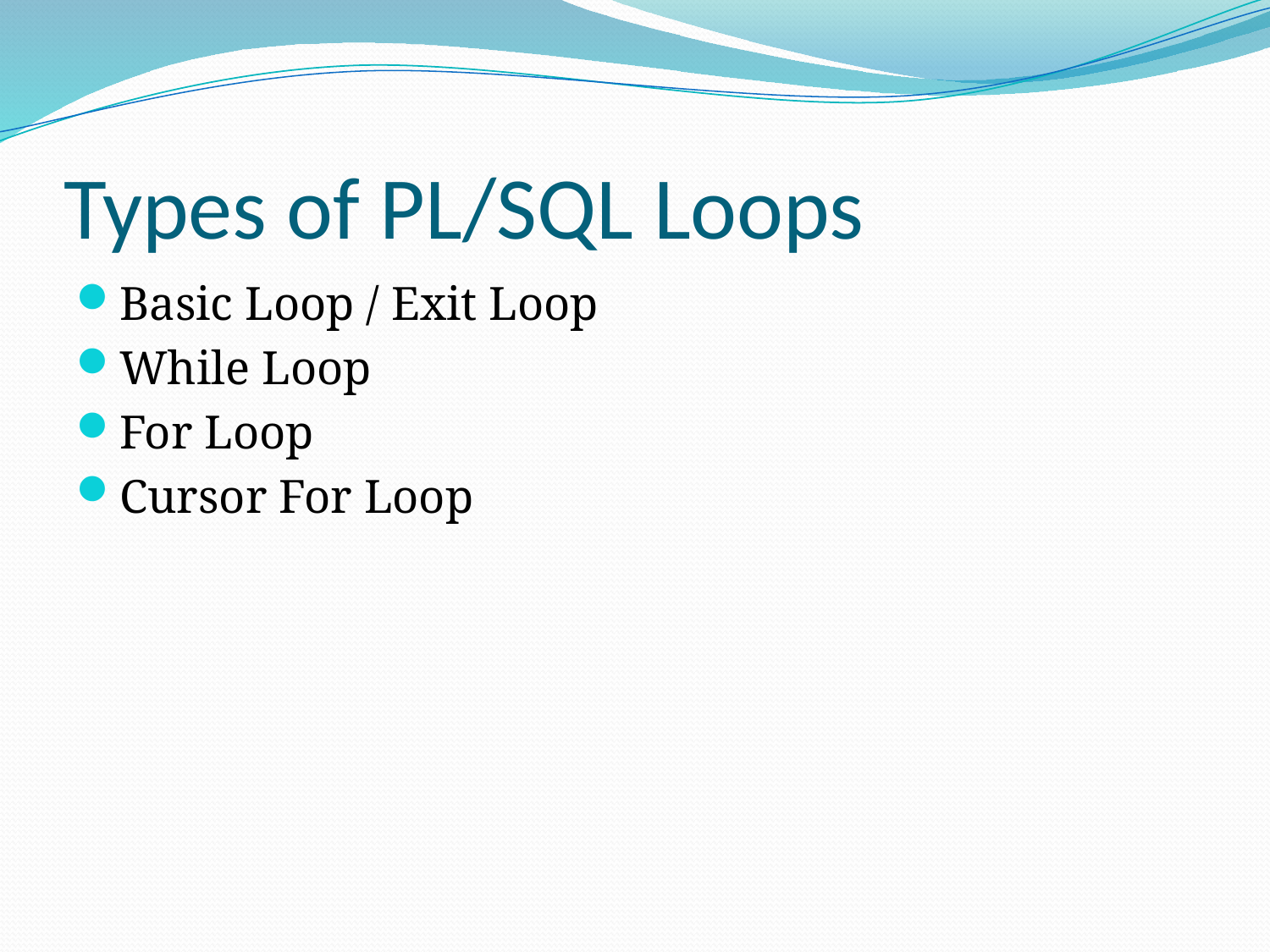

# Types of PL/SQL Loops
Basic Loop / Exit Loop
While Loop
For Loop
Cursor For Loop